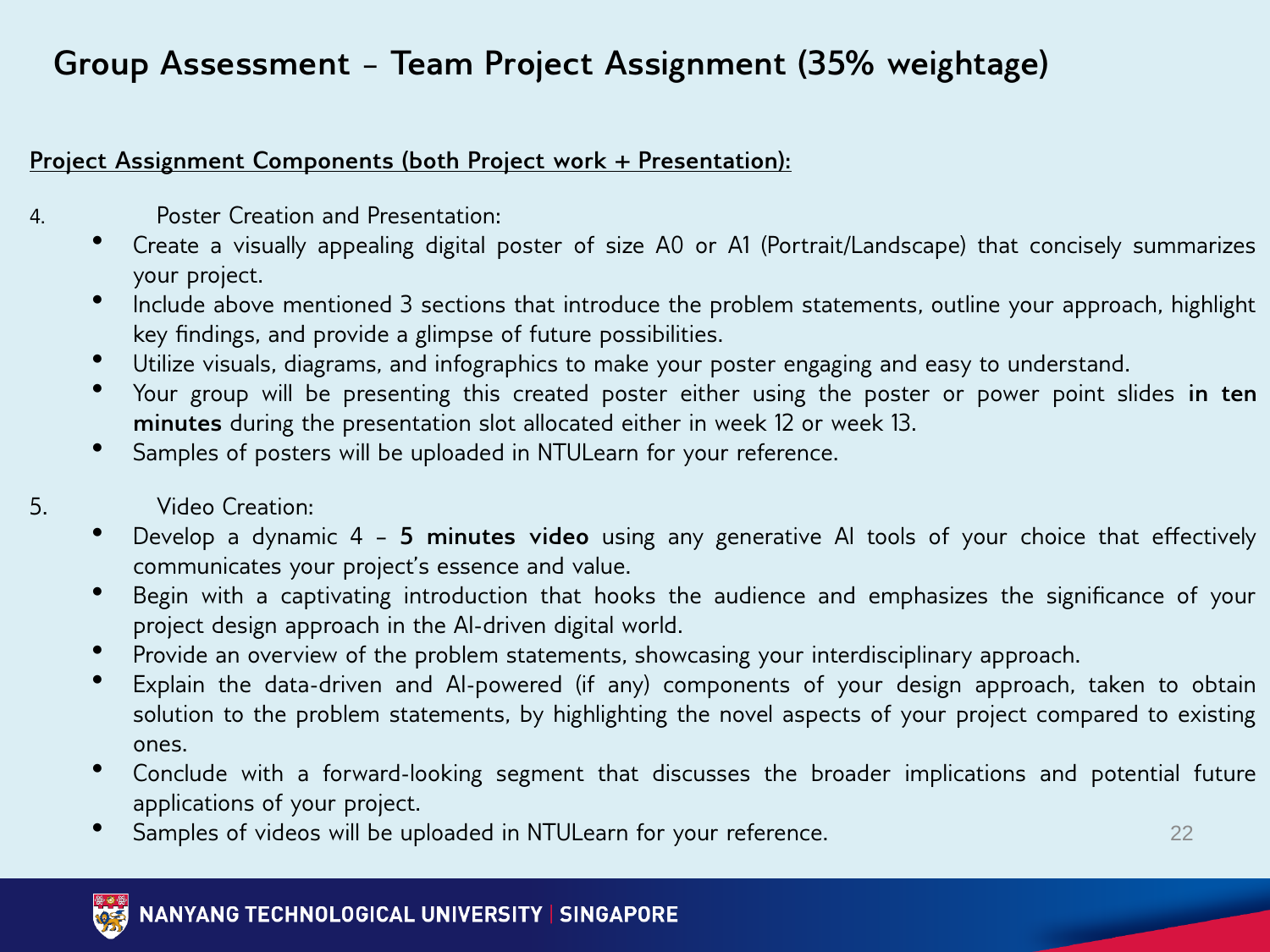

# Group Assessment – Team Project Assignment (35% weightage)
Project Assignment Components (both Project work + Presentation):

4.	Poster Creation and Presentation:
Create a visually appealing digital poster of size A0 or A1 (Portrait/Landscape) that concisely summarizes your project.
Include above mentioned 3 sections that introduce the problem statements, outline your approach, highlight key findings, and provide a glimpse of future possibilities.
Utilize visuals, diagrams, and infographics to make your poster engaging and easy to understand.
Your group will be presenting this created poster either using the poster or power point slides in ten minutes during the presentation slot allocated either in week 12 or week 13.
Samples of posters will be uploaded in NTULearn for your reference.

5.	Video Creation:
Develop a dynamic 4 – 5 minutes video using any generative AI tools of your choice that effectively communicates your project’s essence and value.
Begin with a captivating introduction that hooks the audience and emphasizes the significance of your project design approach in the AI-driven digital world.
Provide an overview of the problem statements, showcasing your interdisciplinary approach.
Explain the data-driven and AI-powered (if any) components of your design approach, taken to obtain solution to the problem statements, by highlighting the novel aspects of your project compared to existing ones.
Conclude with a forward-looking segment that discusses the broader implications and potential future applications of your project.
Samples of videos will be uploaded in NTULearn for your reference.

22